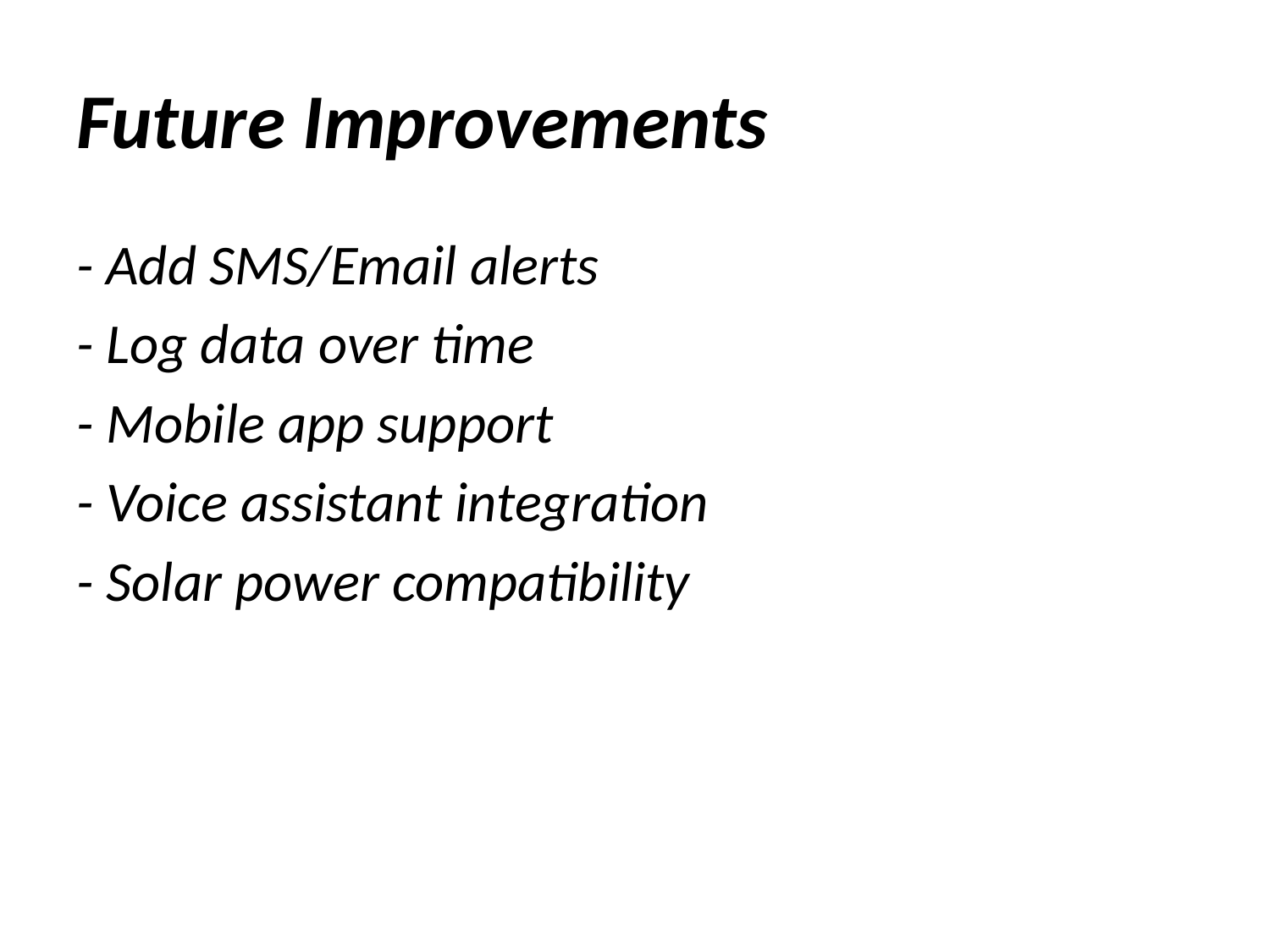

# Future Improvements
- Add SMS/Email alerts
- Log data over time
- Mobile app support
- Voice assistant integration
- Solar power compatibility